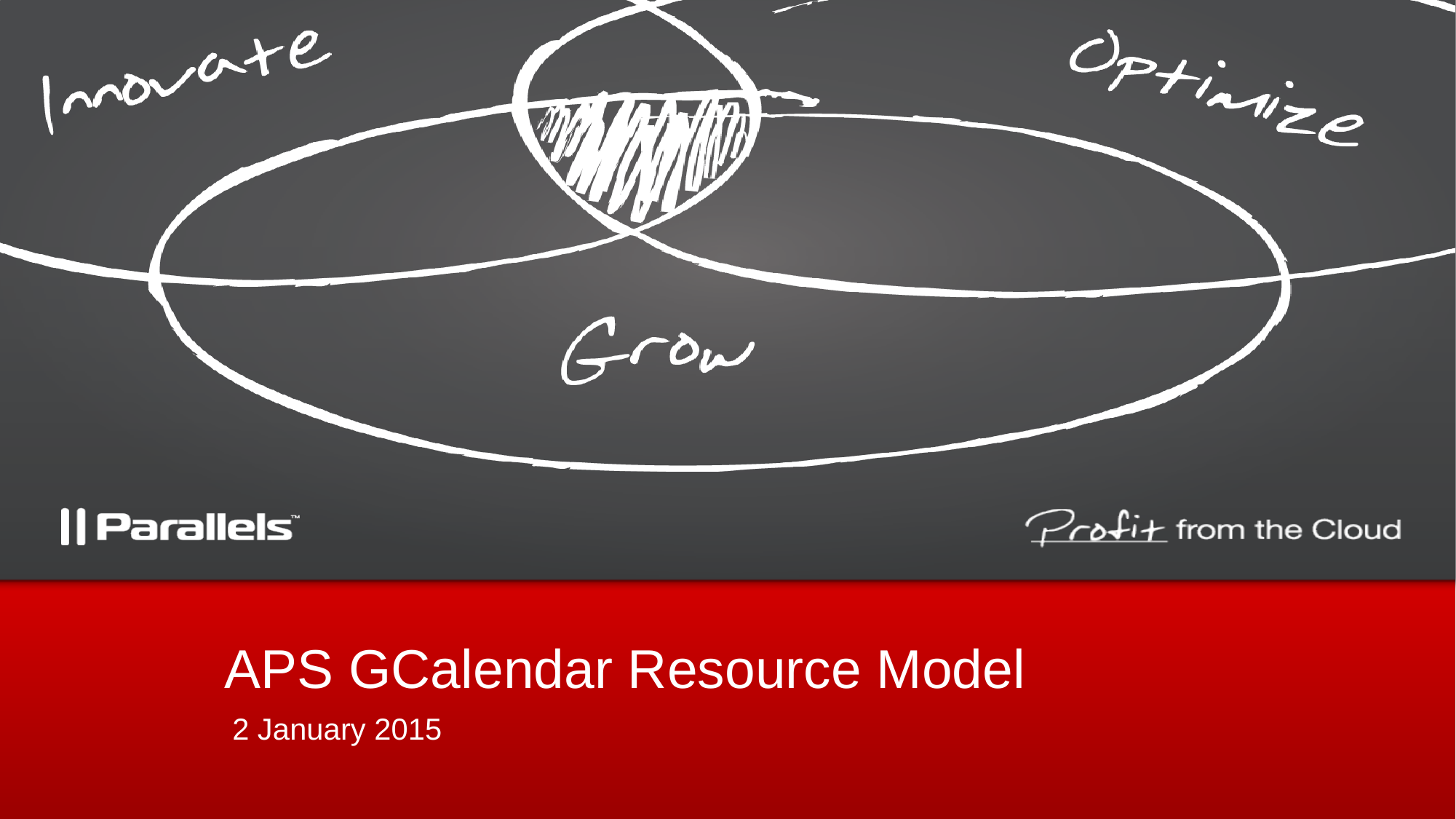

# APS GCalendar Resource Model
2 January 2015